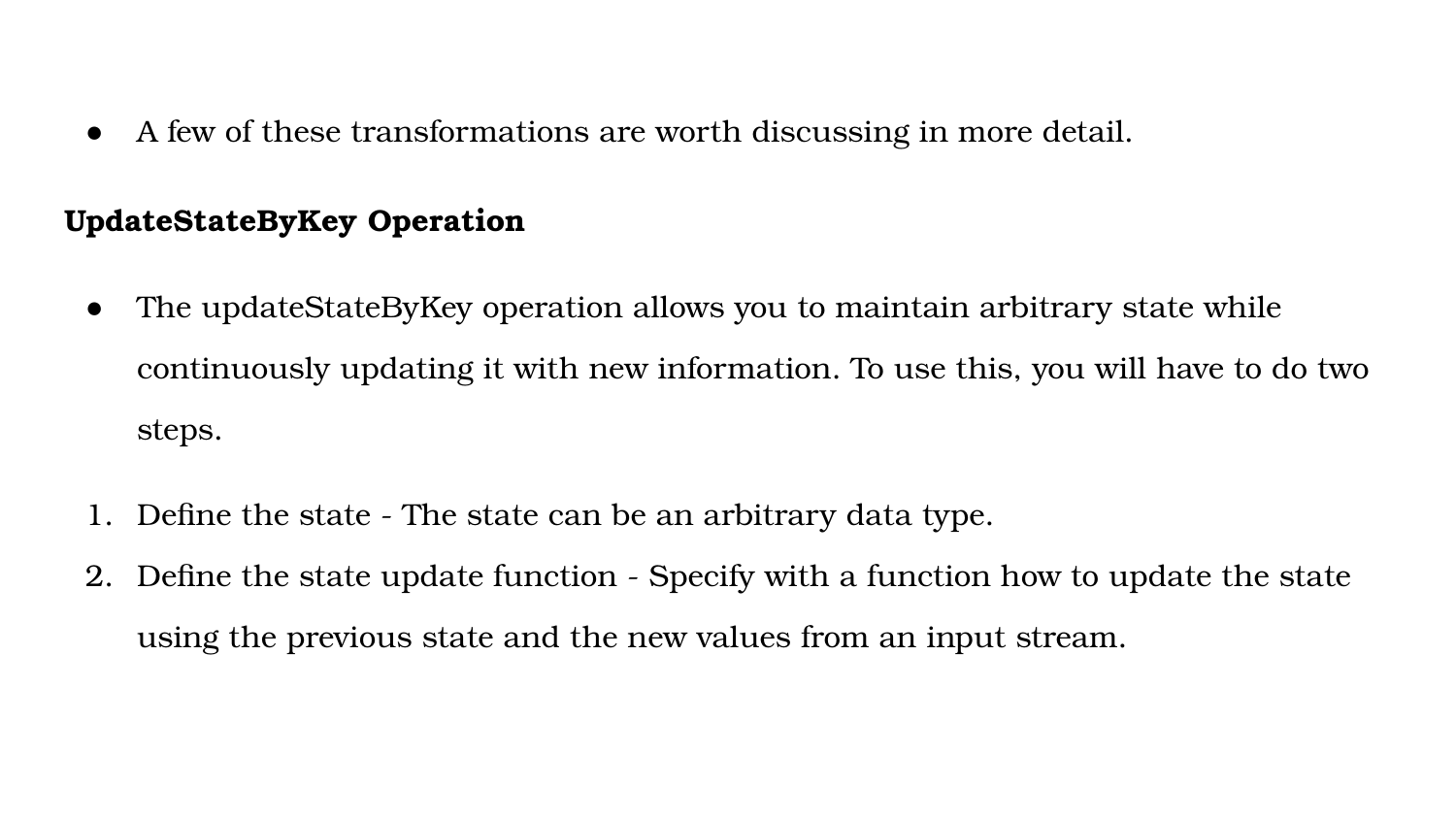

A few of these transformations are worth discussing in more detail.
UpdateStateByKey Operation
The updateStateByKey operation allows you to maintain arbitrary state while continuously updating it with new information. To use this, you will have to do two steps.
Define the state - The state can be an arbitrary data type.
Define the state update function - Specify with a function how to update the state using the previous state and the new values from an input stream.